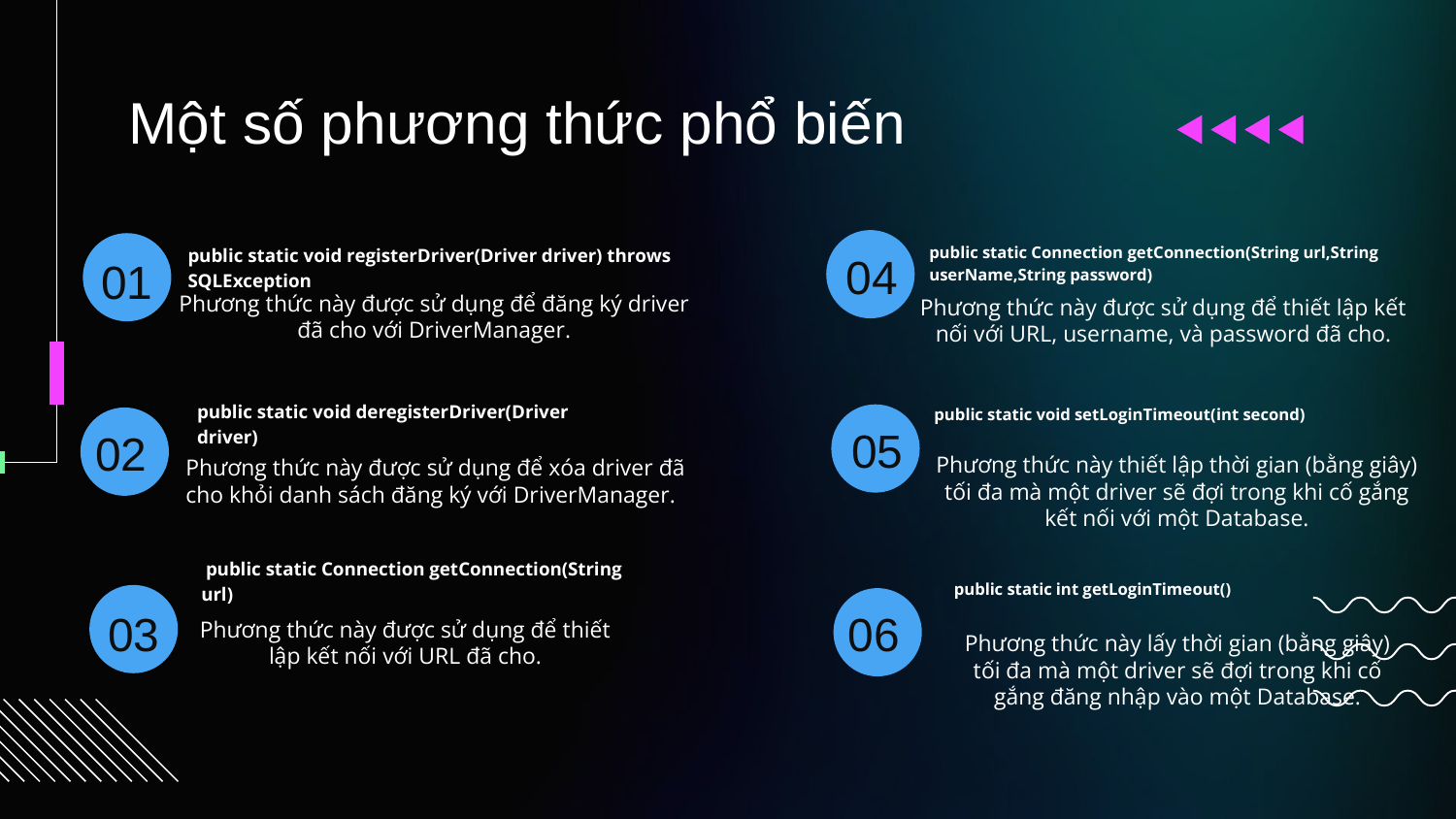

Một số phương thức phổ biến

04
# 01

public static Connection getConnection(String url,String userName,String password)
public static void registerDriver(Driver driver) throws SQLException
Phương thức này được sử dụng để đăng ký driver đã cho với DriverManager.
Phương thức này được sử dụng để thiết lập kết nối với URL, username, và password đã cho.
05
02
public static void deregisterDriver(Driver driver)
public static void setLoginTimeout(int second)

Phương thức này thiết lập thời gian (bằng giây) tối đa mà một driver sẽ đợi trong khi cố gắng kết nối với một Database.
Phương thức này được sử dụng để xóa driver đã cho khỏi danh sách đăng ký với DriverManager.
 public static Connection getConnection(String url)
03
06
public static int getLoginTimeout()

Phương thức này được sử dụng để thiết lập kết nối với URL đã cho.
Phương thức này lấy thời gian (bằng giây) tối đa mà một driver sẽ đợi trong khi cố gắng đăng nhập vào một Database.